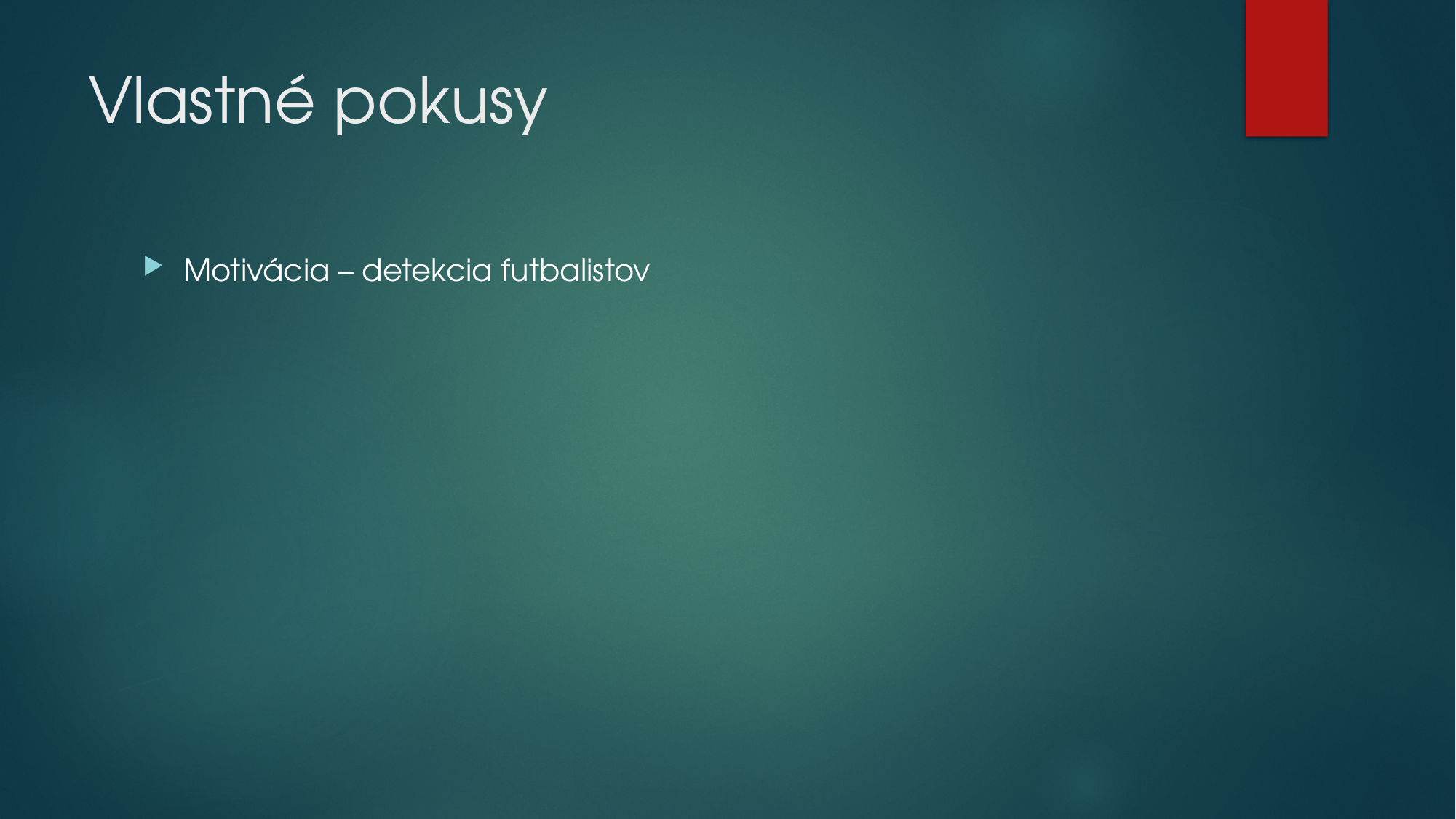

# Vlastné pokusy
Motivácia – detekcia futbalistov